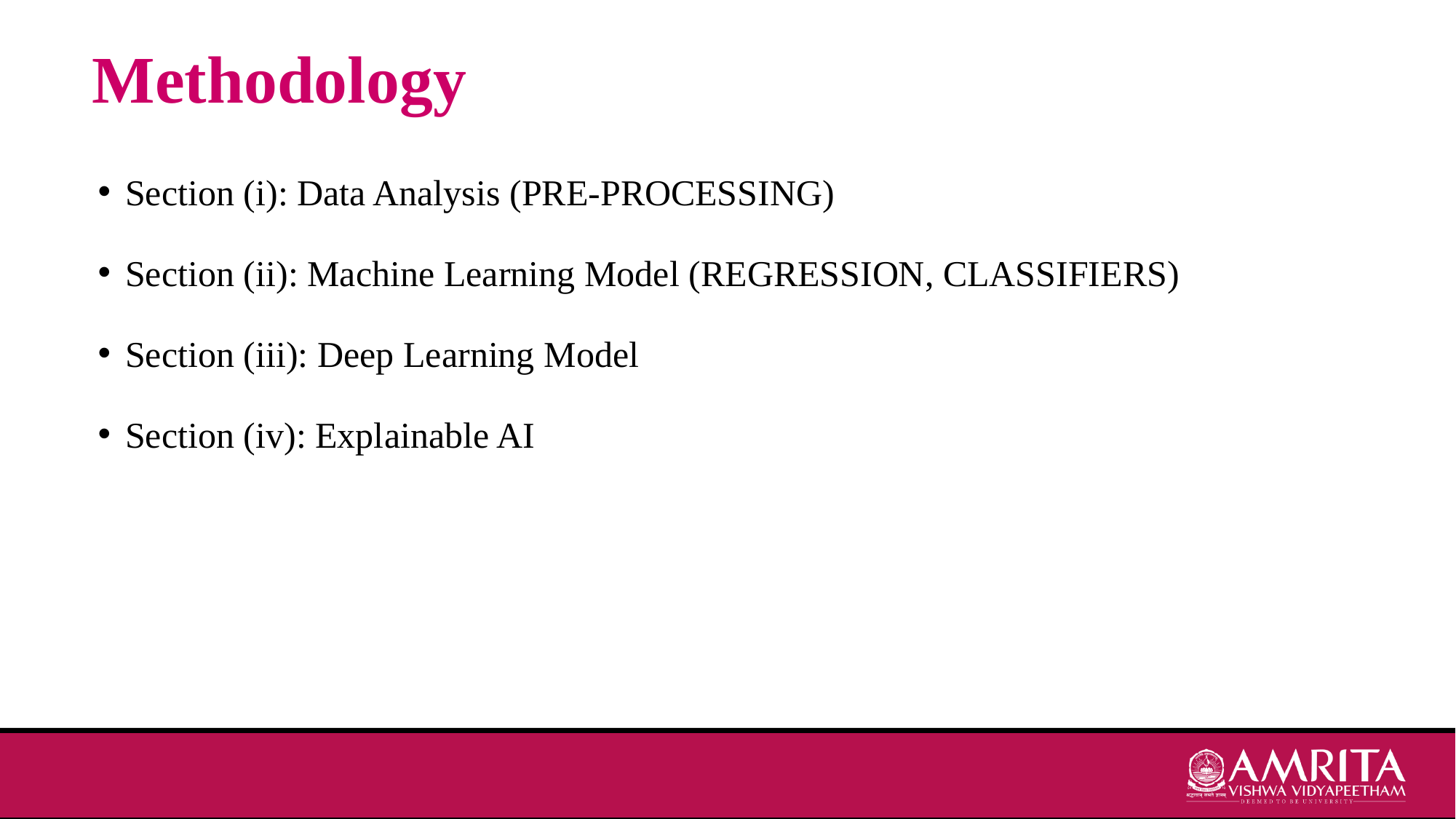

# Methodology
Section (i): Data Analysis (PRE-PROCESSING)
Section (ii): Machine Learning Model (REGRESSION, CLASSIFIERS)
Section (iii): Deep Learning Model
Section (iv): Explainable AI